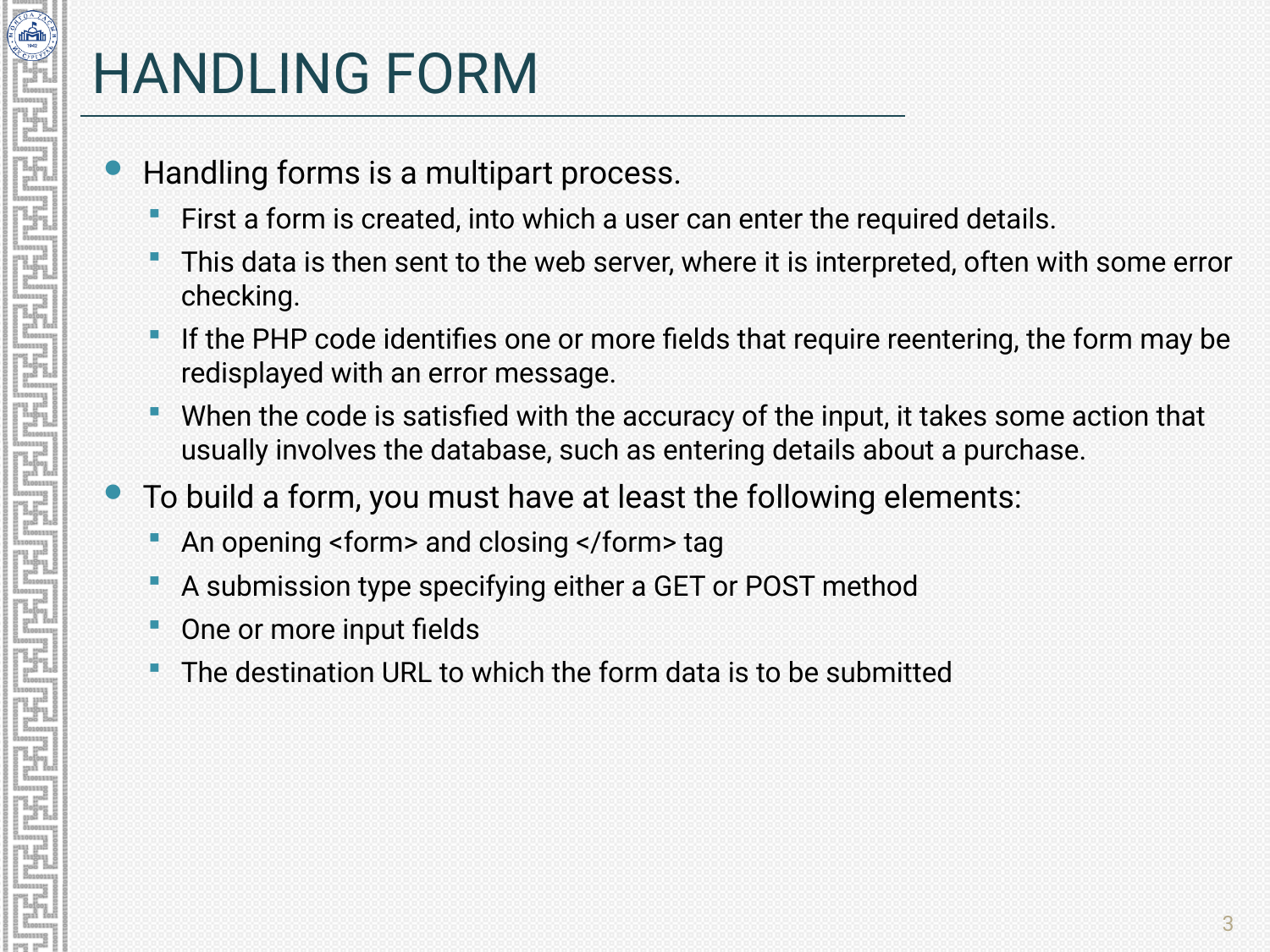

# Handling form
Handling forms is a multipart process.
First a form is created, into which a user can enter the required details.
This data is then sent to the web server, where it is interpreted, often with some error checking.
If the PHP code identifies one or more fields that require reentering, the form may be redisplayed with an error message.
When the code is satisfied with the accuracy of the input, it takes some action that usually involves the database, such as entering details about a purchase.
To build a form, you must have at least the following elements:
An opening <form> and closing </form> tag
A submission type specifying either a GET or POST method
One or more input fields
The destination URL to which the form data is to be submitted
3